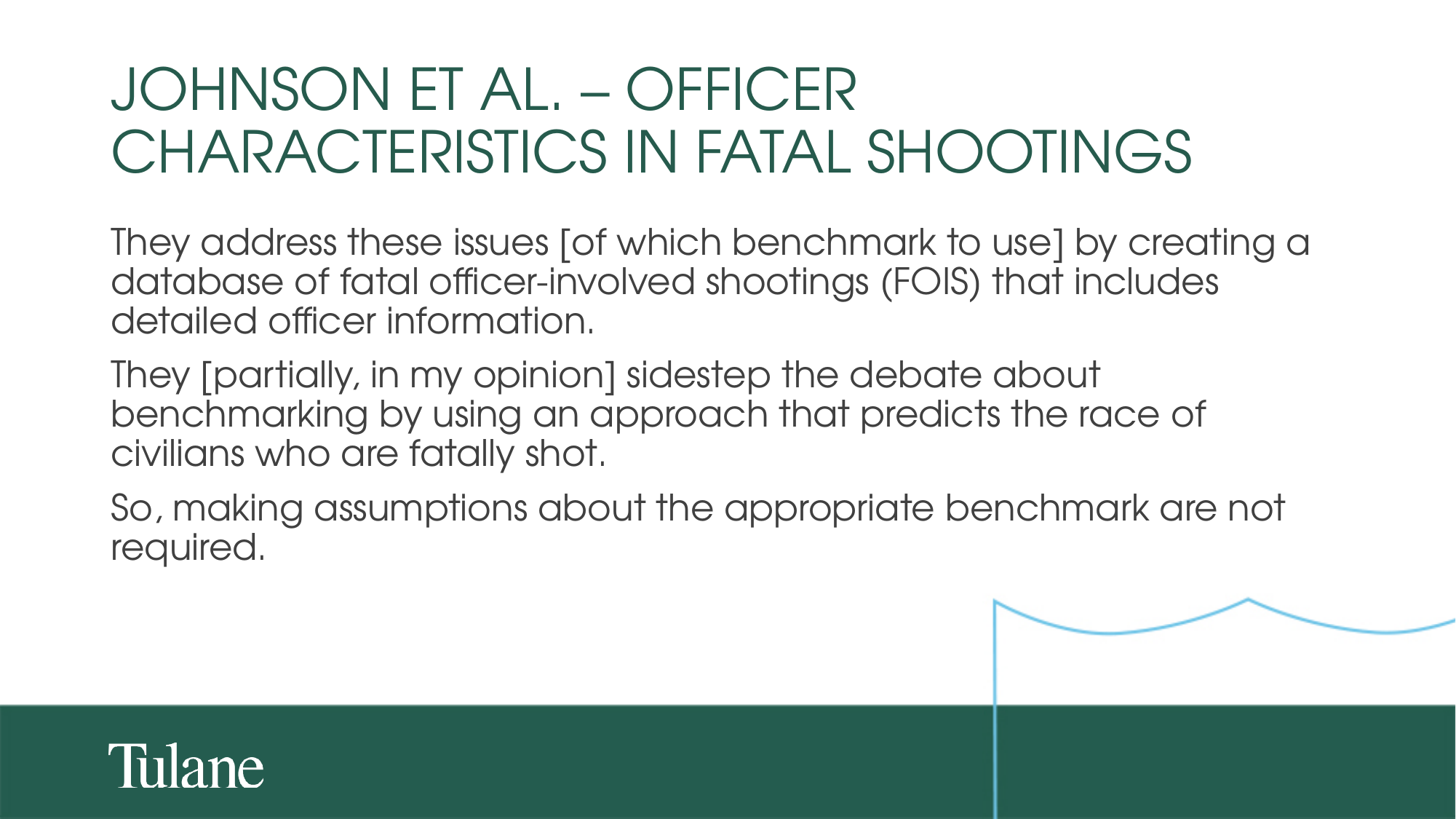

# Johnson et al. – officer characteristics in fatal shootings
They address these issues [of which benchmark to use] by creating a database of fatal officer-involved shootings (FOIS) that includes detailed officer information.
They [partially, in my opinion] sidestep the debate about benchmarking by using an approach that predicts the race of civilians who are fatally shot.
So, making assumptions about the appropriate benchmark are not required.